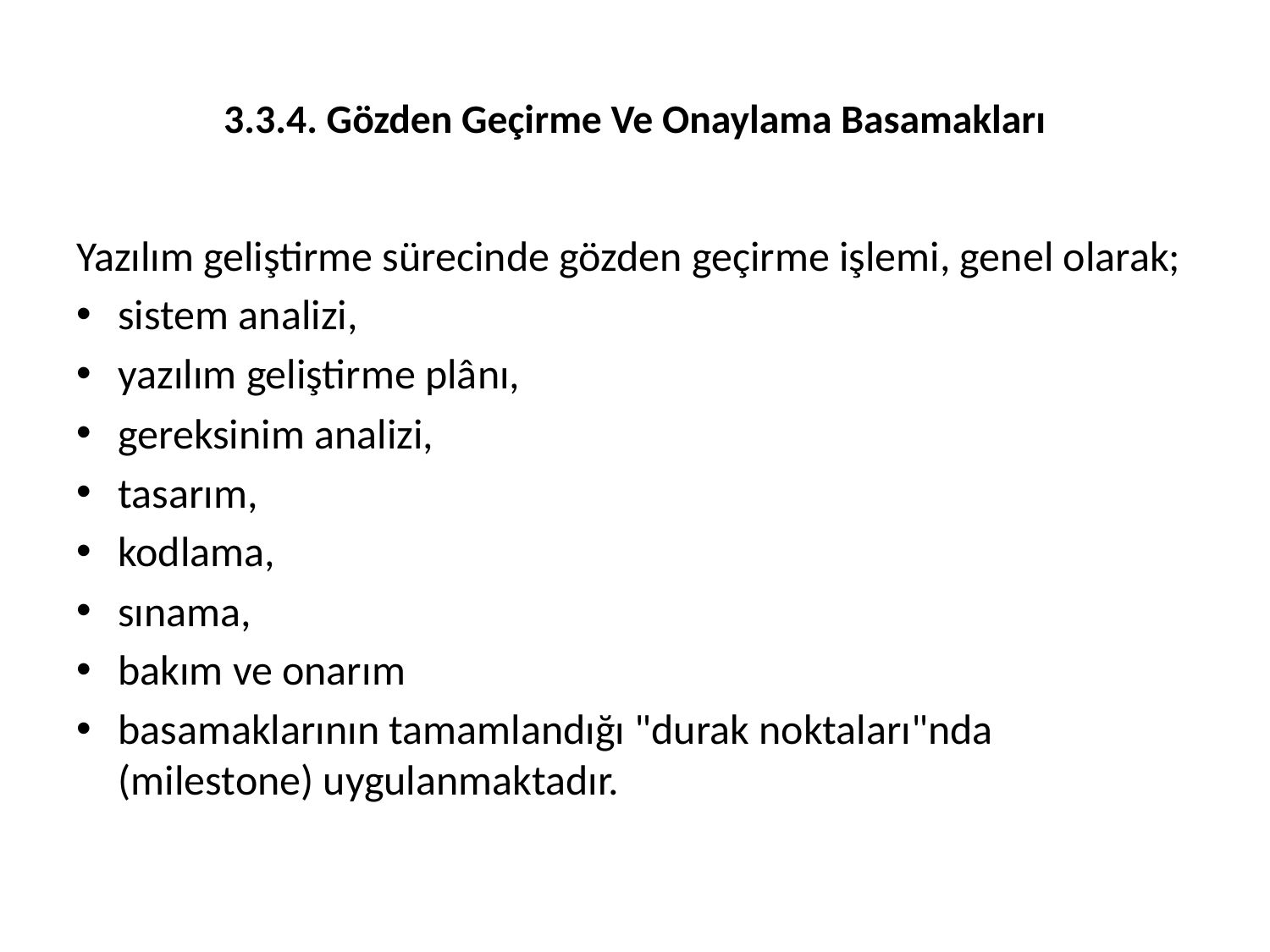

# 3.3.4. Gözden Geçirme Ve Onaylama Basamakları
Yazılım geliştirme sürecinde gözden geçirme işlemi, genel olarak;
sistem analizi,
yazılım geliştirme plânı,
gereksinim analizi,
tasarım,
kodlama,
sınama,
bakım ve onarım
basamaklarının tamamlandığı "durak noktaları"nda (milestone) uygulanmaktadır.